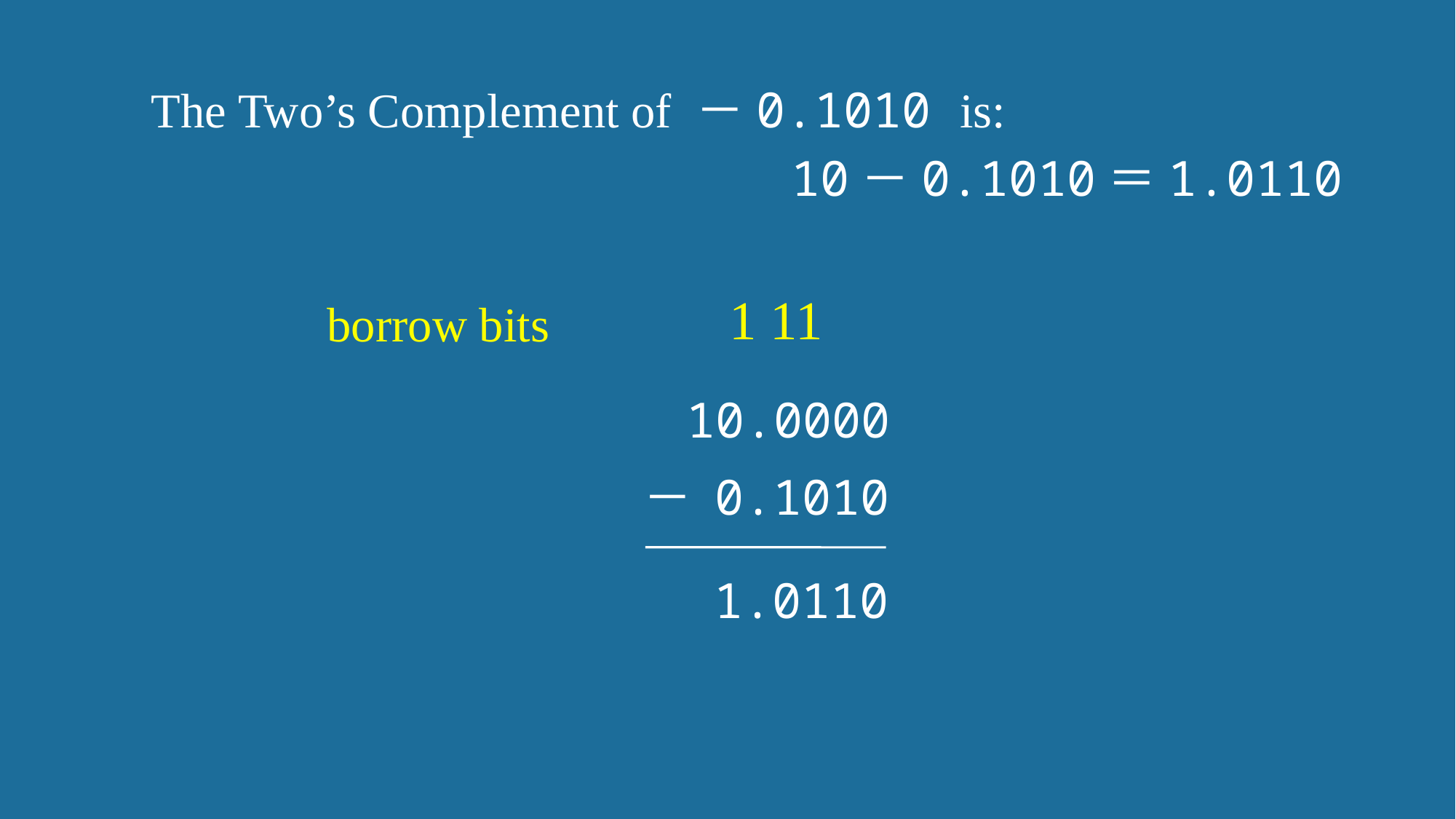

The Two’s Complement of －0.1010 is:
                      10－0.1010＝1.0110
1 11
borrow bits
10.0000
－ 0.1010

1.0110